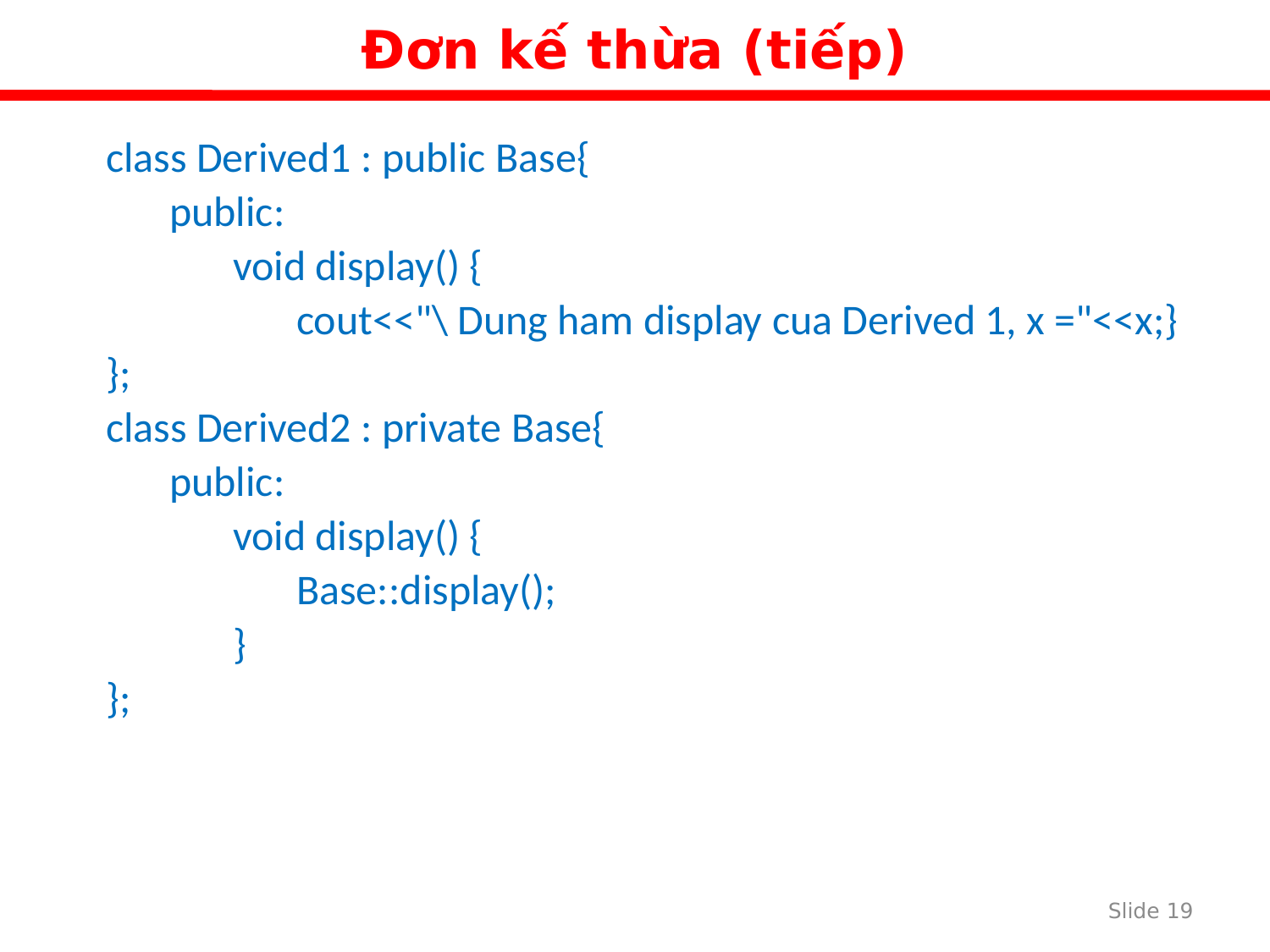

Đơn kế thừa (tiếp)

class Derived1 : public Base{
public:
void display() {
cout<<"\ Dung ham display cua Derived 1, x ="<<x;}
};
class Derived2 : private Base{
public:
void display() {
Base::display();
}
};
Slide 19